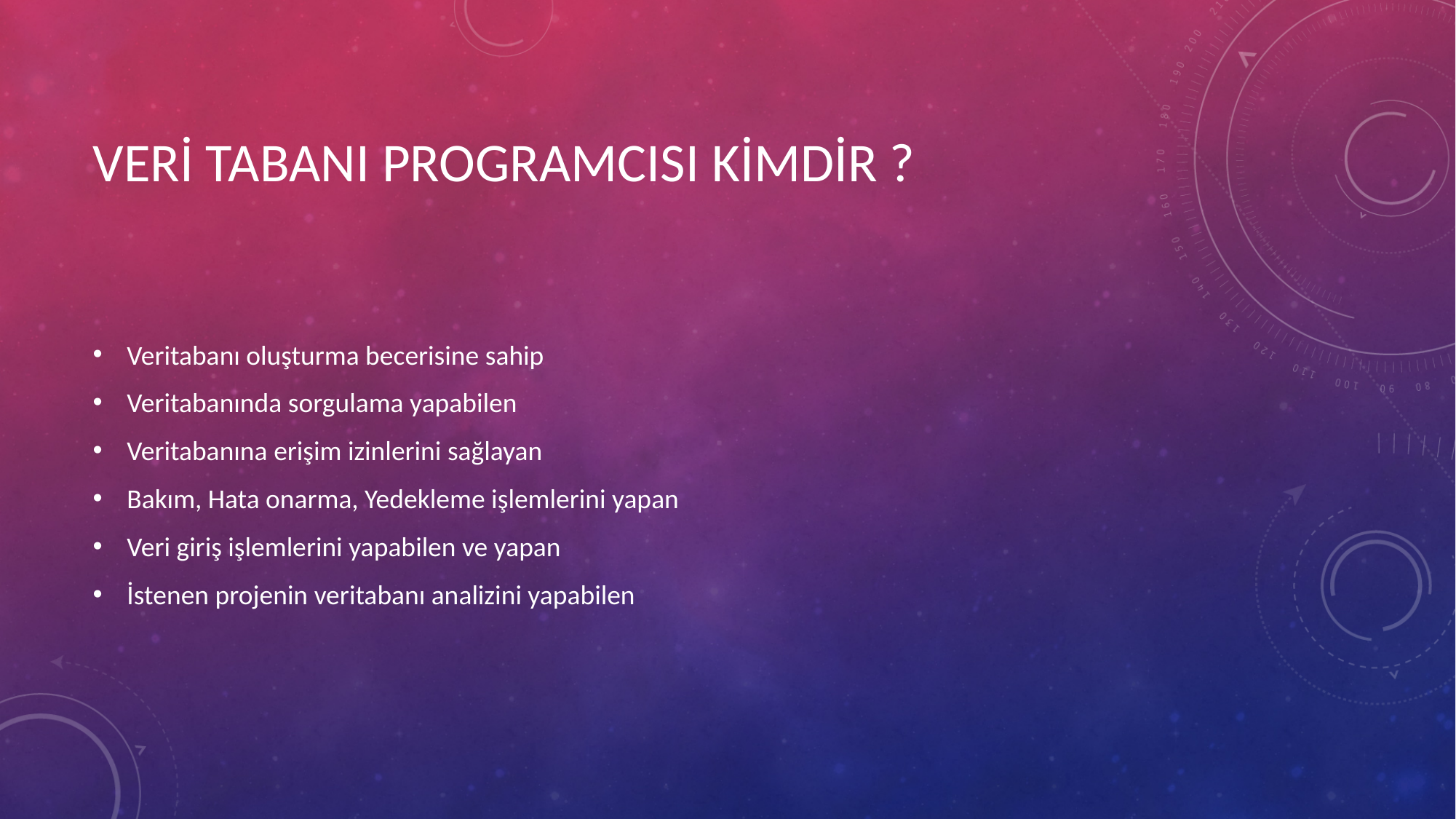

# Veri tabanı programcısı Kimdir ?
Veritabanı oluşturma becerisine sahip
Veritabanında sorgulama yapabilen
Veritabanına erişim izinlerini sağlayan
Bakım, Hata onarma, Yedekleme işlemlerini yapan
Veri giriş işlemlerini yapabilen ve yapan
İstenen projenin veritabanı analizini yapabilen